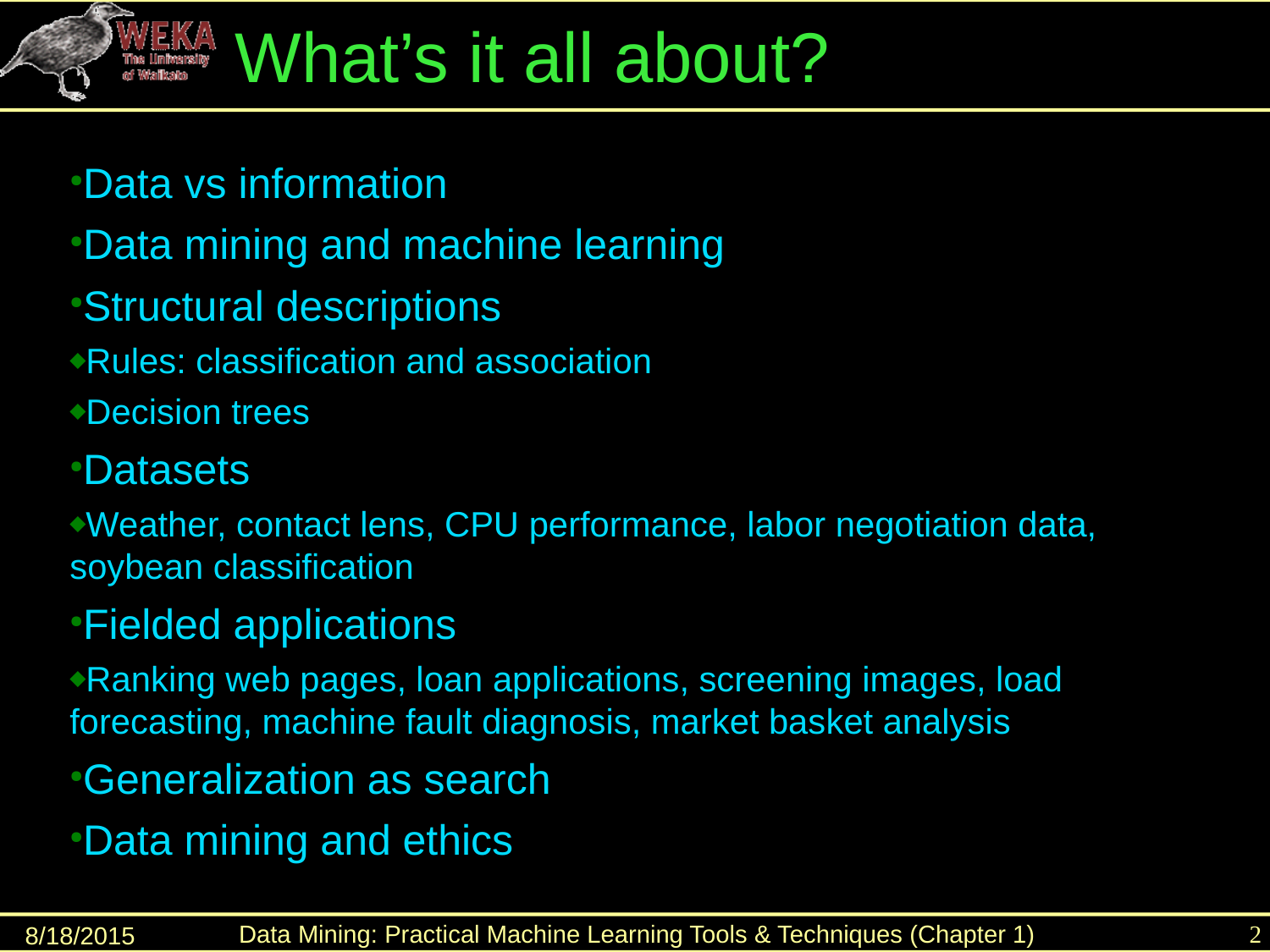

What’s it all about?
Data vs information
Data mining and machine learning
Structural descriptions
Rules: classification and association
Decision trees
Datasets
Weather, contact lens, CPU performance, labor negotiation data, soybean classification
Fielded applications
Ranking web pages, loan applications, screening images, load forecasting, machine fault diagnosis, market basket analysis
Generalization as search
Data mining and ethics
Data Mining: Practical Machine Learning Tools & Techniques (Chapter 1)
2
8/18/2015